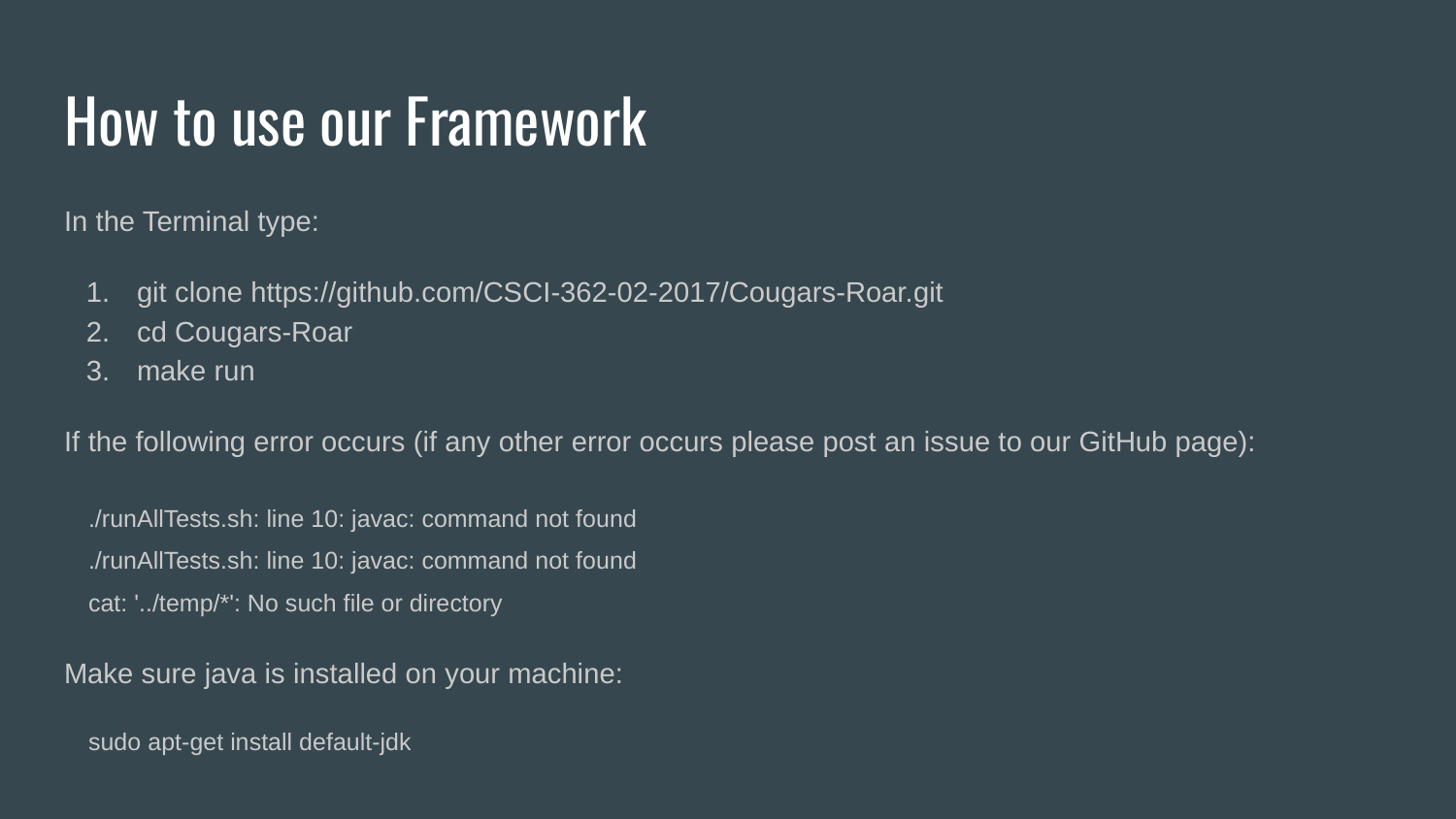

# How to use our Framework
In the Terminal type:
git clone https://github.com/CSCI-362-02-2017/Cougars-Roar.git
cd Cougars-Roar
make run
If the following error occurs (if any other error occurs please post an issue to our GitHub page):
./runAllTests.sh: line 10: javac: command not found
./runAllTests.sh: line 10: javac: command not found
cat: '../temp/*': No such file or directory
Make sure java is installed on your machine:
sudo apt-get install default-jdk